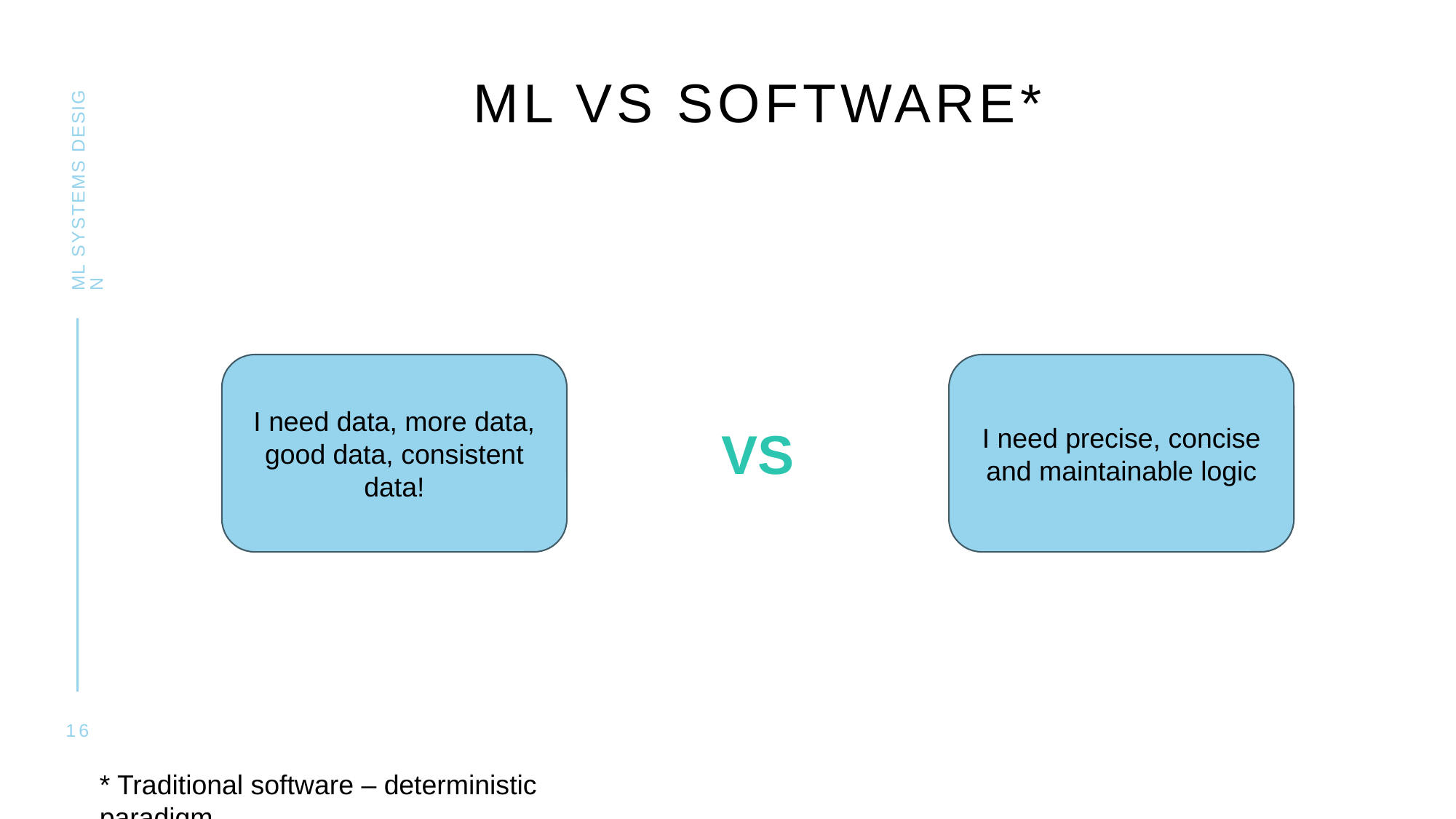

# ML vs Software*
ML SYSTEMS DESIGN
I need data, more data, good data, consistent data!
I need precise, concise and maintainable logic
VS
16
* Traditional software – deterministic paradigm